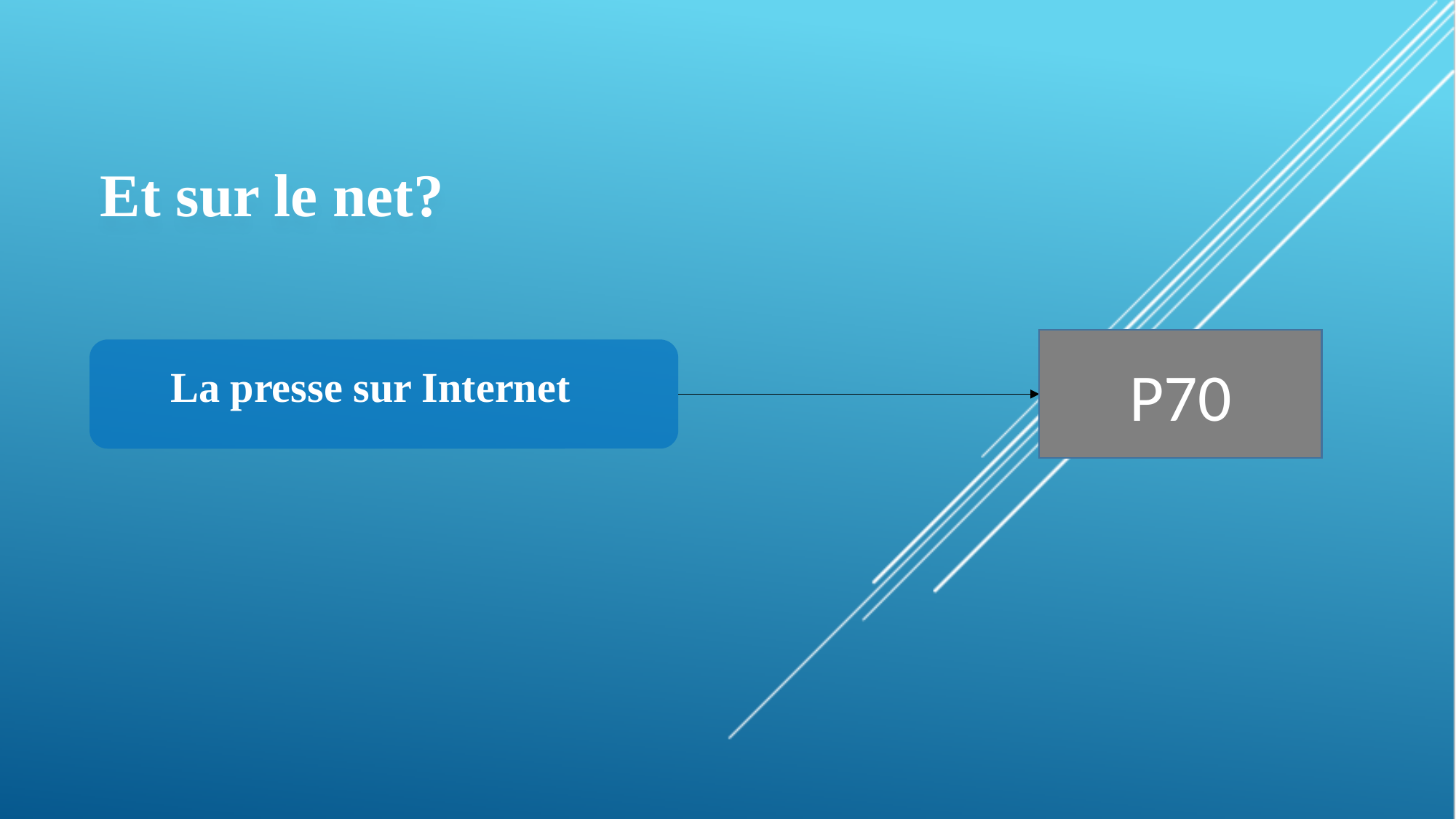

Et sur le net?

      La presse sur Internet
P70